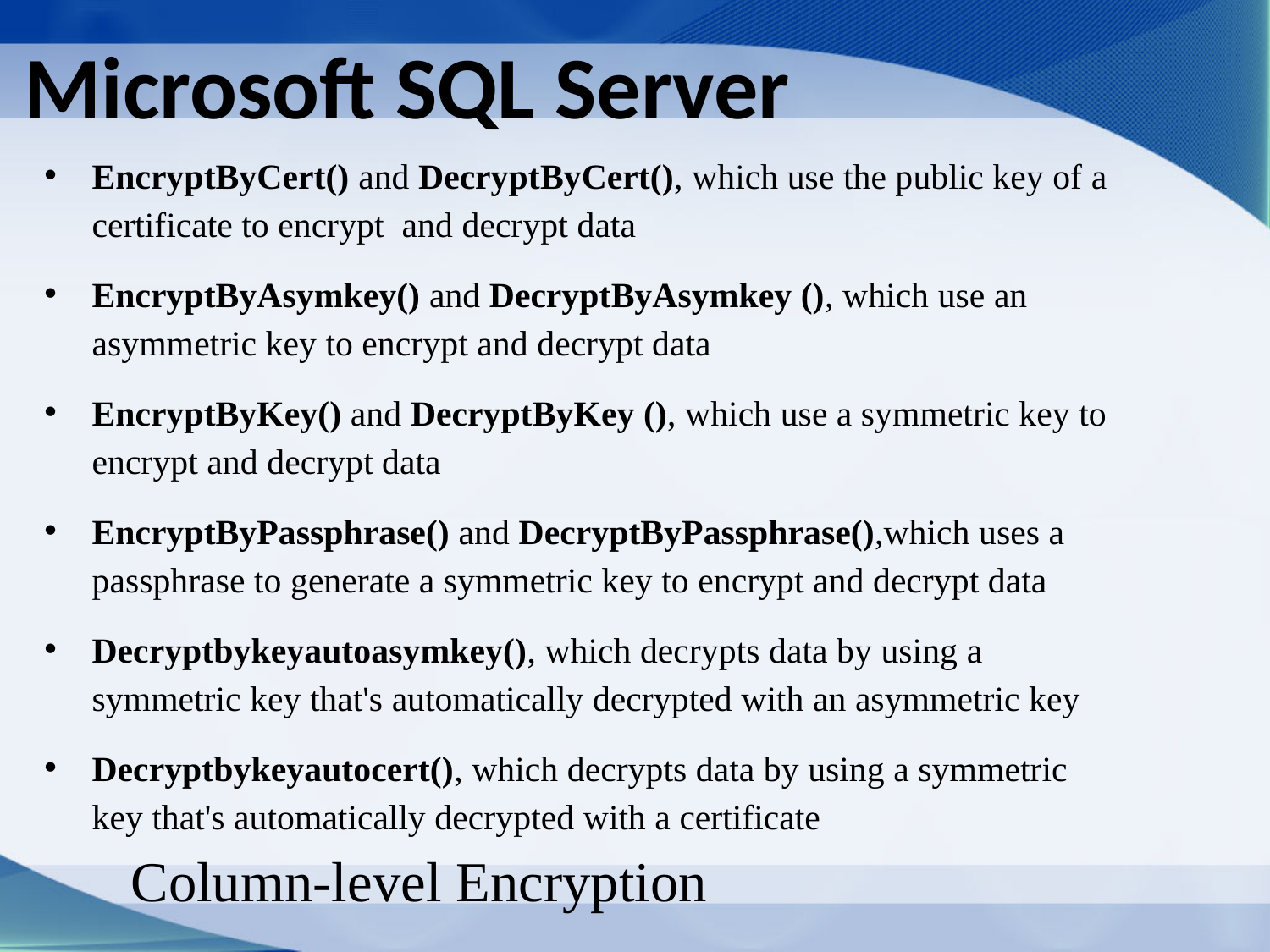

Microsoft SQL Server
EncryptByCert() and DecryptByCert(), which use the public key of a certificate to encrypt  and decrypt data
EncryptByAsymkey() and DecryptByAsymkey (), which use an asymmetric key to encrypt and decrypt data
EncryptByKey() and DecryptByKey (), which use a symmetric key to encrypt and decrypt data
EncryptByPassphrase() and DecryptByPassphrase(),which uses a passphrase to generate a symmetric key to encrypt and decrypt data
Decryptbykeyautoasymkey(), which decrypts data by using a symmetric key that's automatically decrypted with an asymmetric key
Decryptbykeyautocert(), which decrypts data by using a symmetric key that's automatically decrypted with a certificate
Column-level Encryption